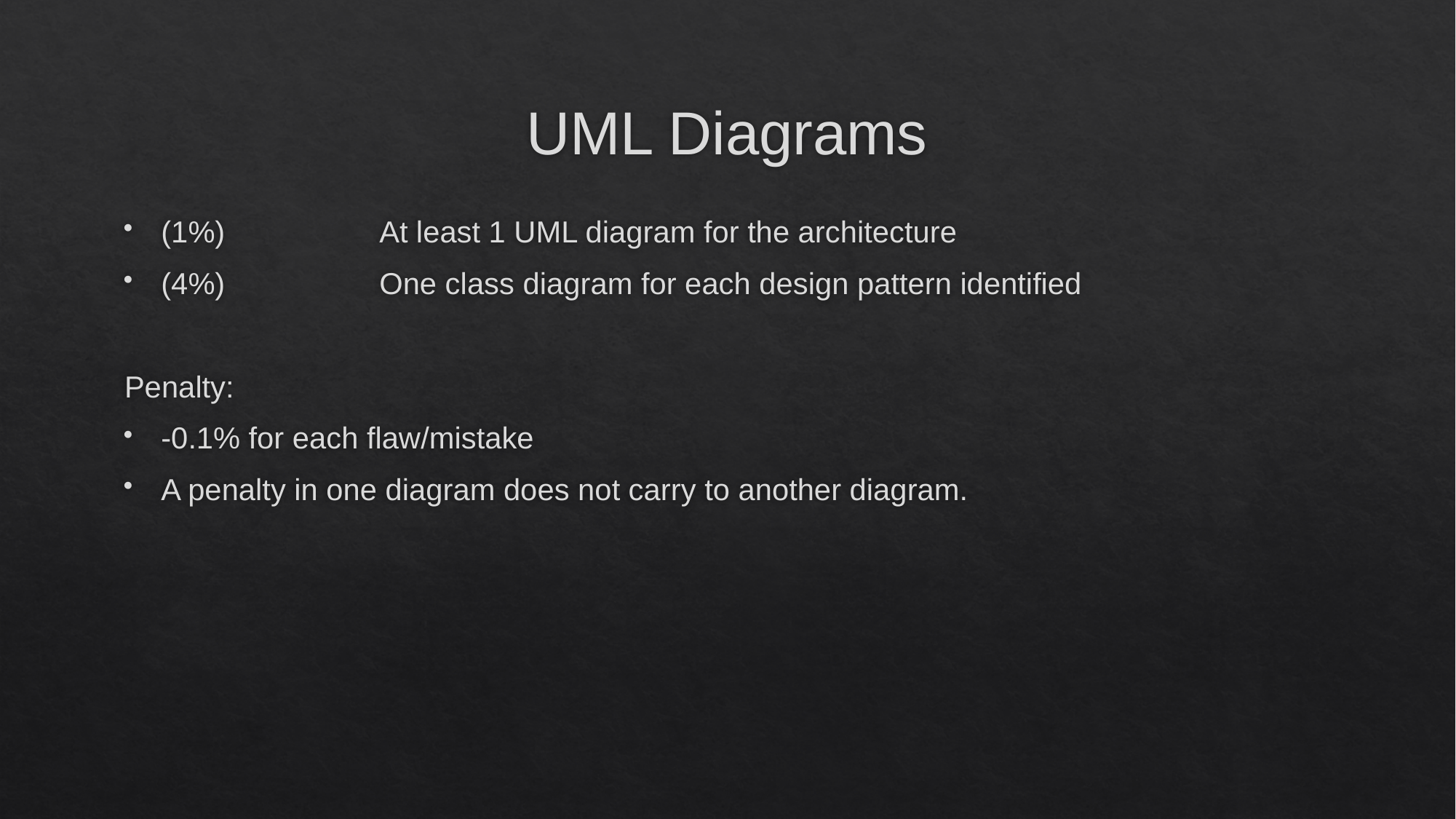

# UML Diagrams
(1%)		At least 1 UML diagram for the architecture
(4%)		One class diagram for each design pattern identified

Penalty:
-0.1% for each flaw/mistake
A penalty in one diagram does not carry to another diagram.